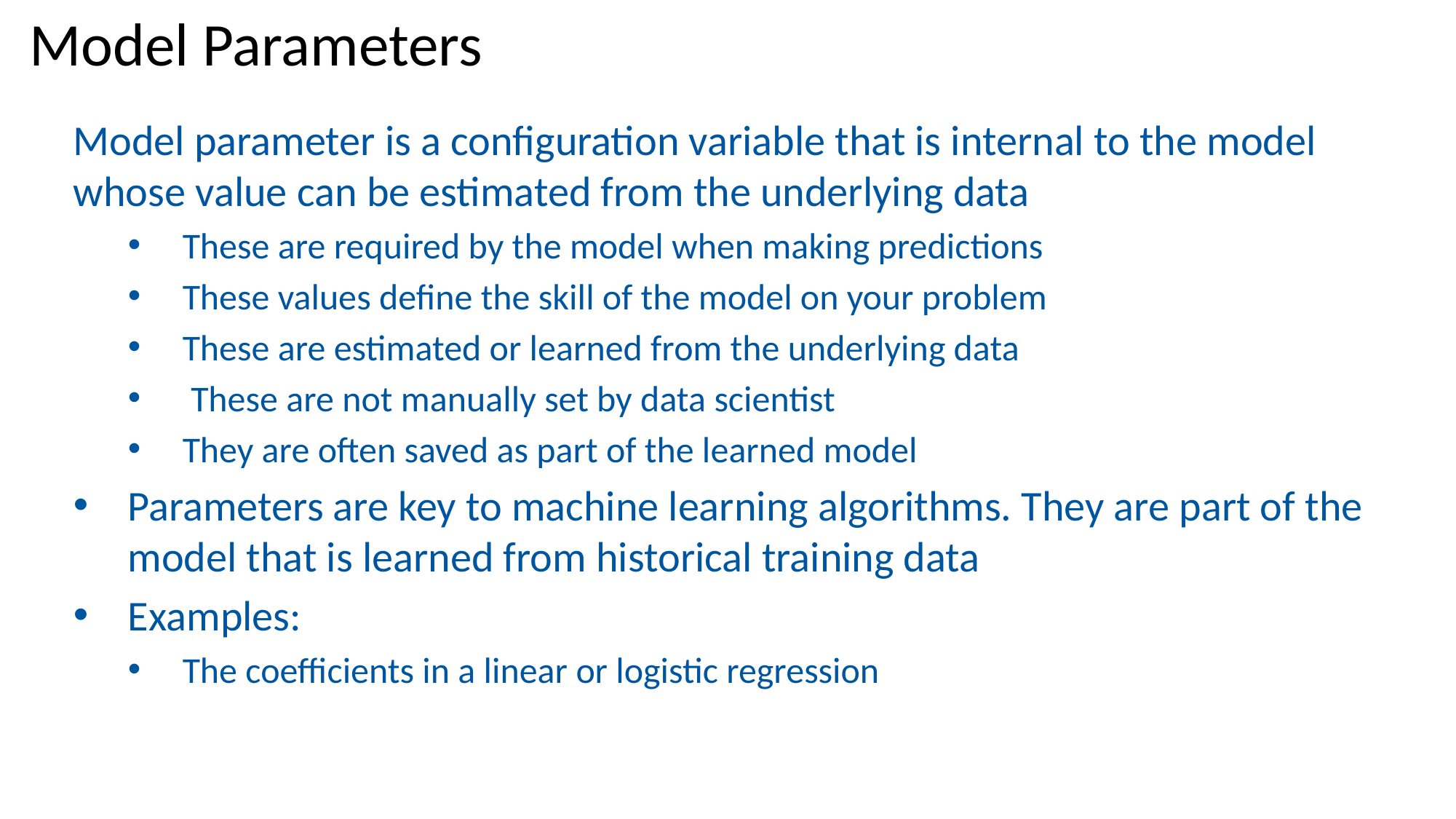

Model Parameters
Model parameter is a configuration variable that is internal to the model whose value can be estimated from the underlying data
These are required by the model when making predictions
These values define the skill of the model on your problem
These are estimated or learned from the underlying data
 These are not manually set by data scientist
They are often saved as part of the learned model
Parameters are key to machine learning algorithms. They are part of the model that is learned from historical training data
Examples:
The coefficients in a linear or logistic regression